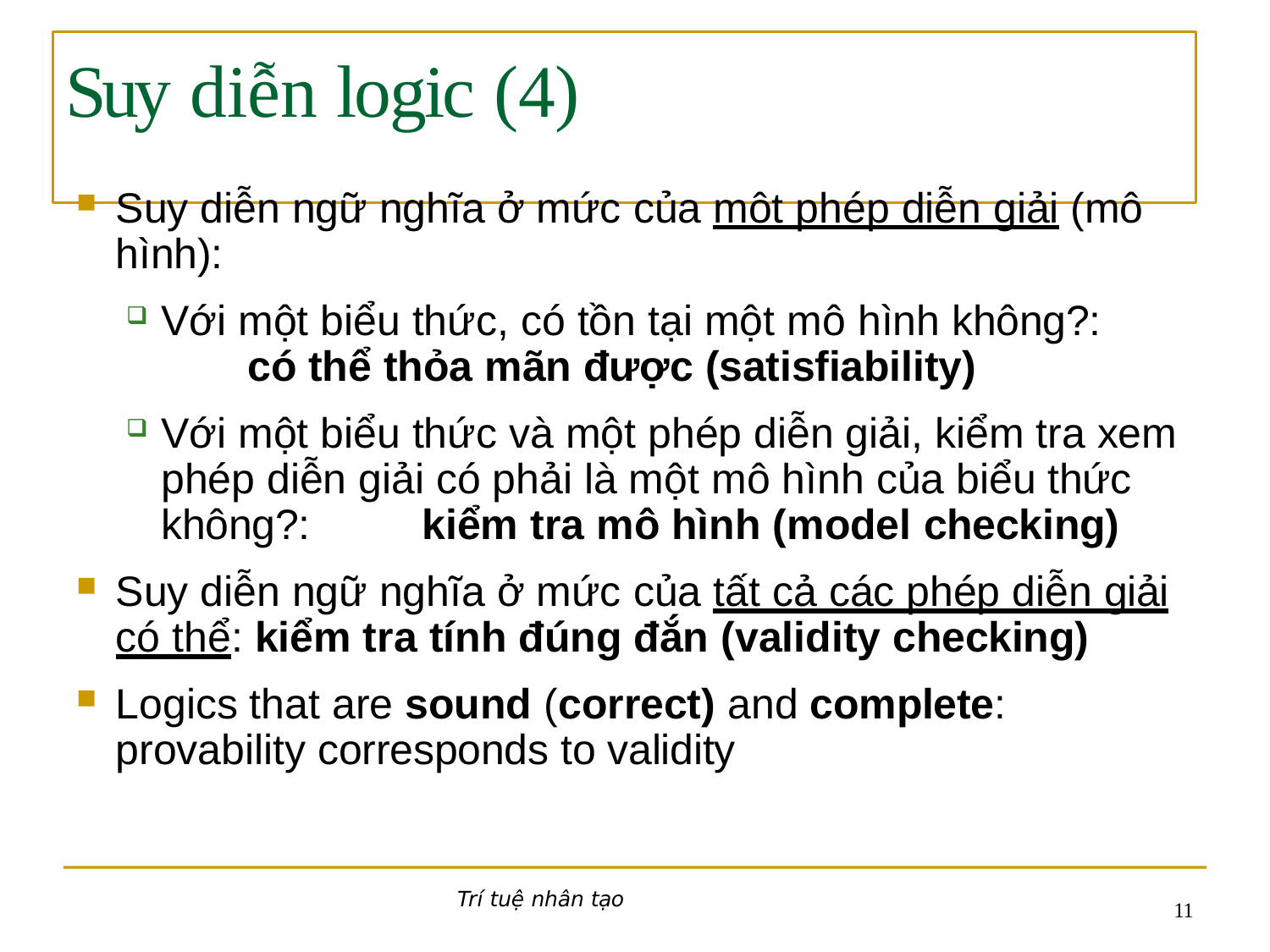

# Suy diễn logic (4)
Suy diễn ngữ nghĩa ở mức của một phép diễn giải (mô hình):
Với một biểu thức, có tồn tại một mô hình không?:	có thể thỏa mãn được (satisfiability)
Với một biểu thức và một phép diễn giải, kiểm tra xem phép diễn giải có phải là một mô hình của biểu thức không?:	kiểm tra mô hình (model checking)
Suy diễn ngữ nghĩa ở mức của tất cả các phép diễn giải có thể: kiểm tra tính đúng đắn (validity checking)
Logics that are sound (correct) and complete: provability corresponds to validity

Trí tuệ nhân tạo
11